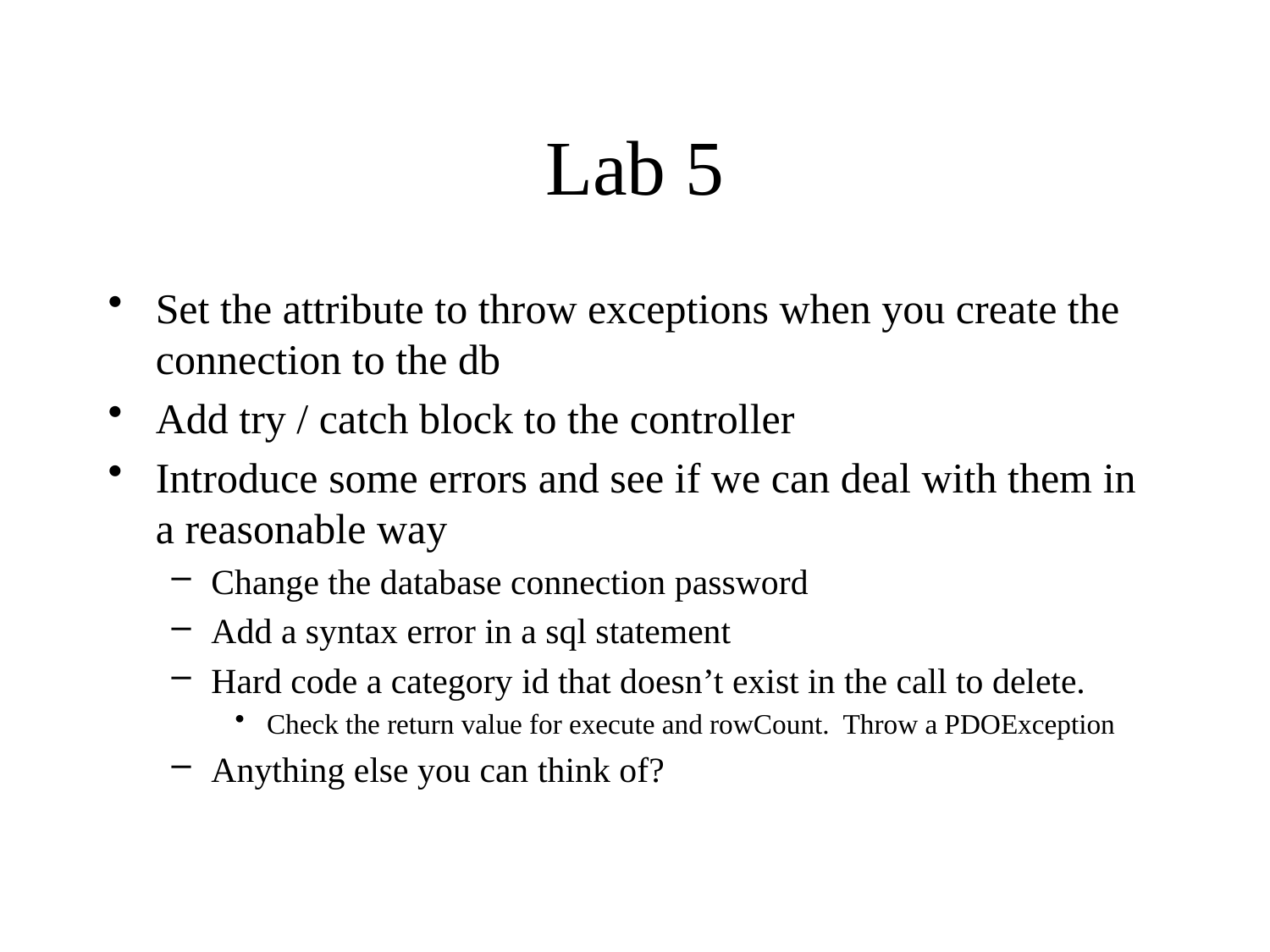

# Lab 5
Set the attribute to throw exceptions when you create the connection to the db
Add try / catch block to the controller
Introduce some errors and see if we can deal with them in a reasonable way
Change the database connection password
Add a syntax error in a sql statement
Hard code a category id that doesn’t exist in the call to delete.
Check the return value for execute and rowCount.  Throw a PDOException
Anything else you can think of?